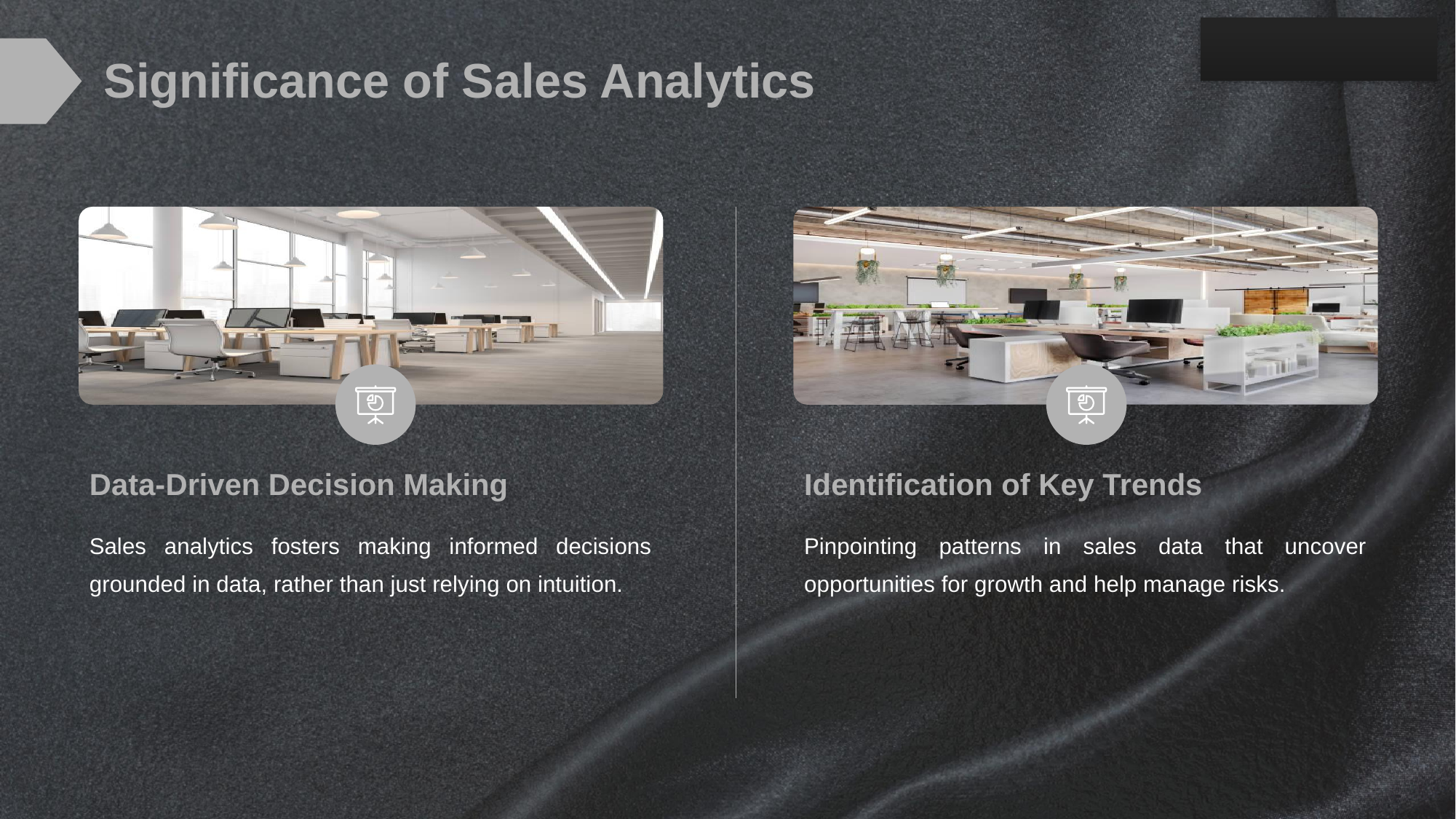

Significance of Sales Analytics

Data-Driven Decision Making
Identification of Key Trends
Sales analytics fosters making informed decisions grounded in data, rather than just relying on intuition.
Pinpointing patterns in sales data that uncover opportunities for growth and help manage risks.